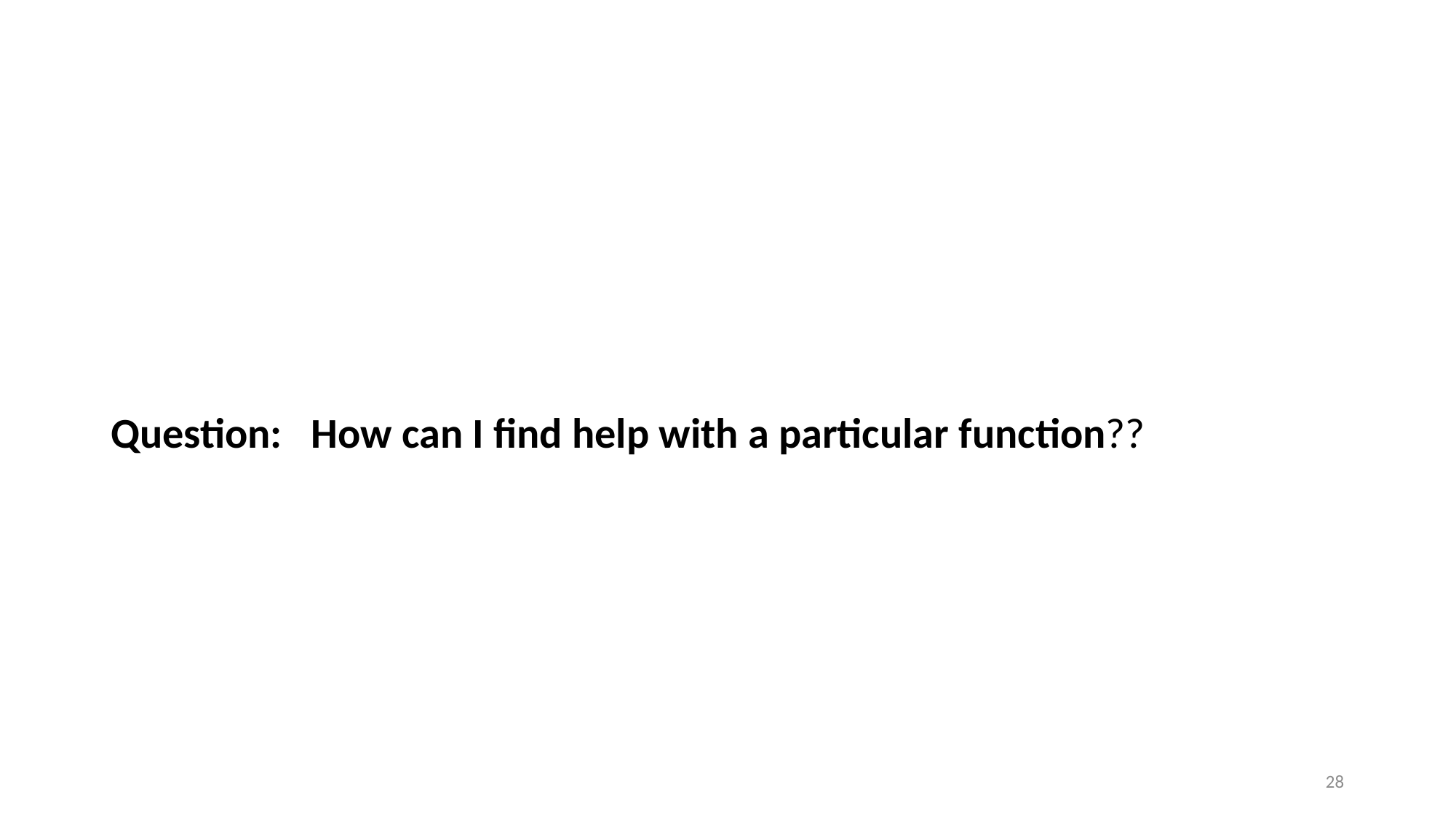

#

Question:   How can I find help with a particular function??
28